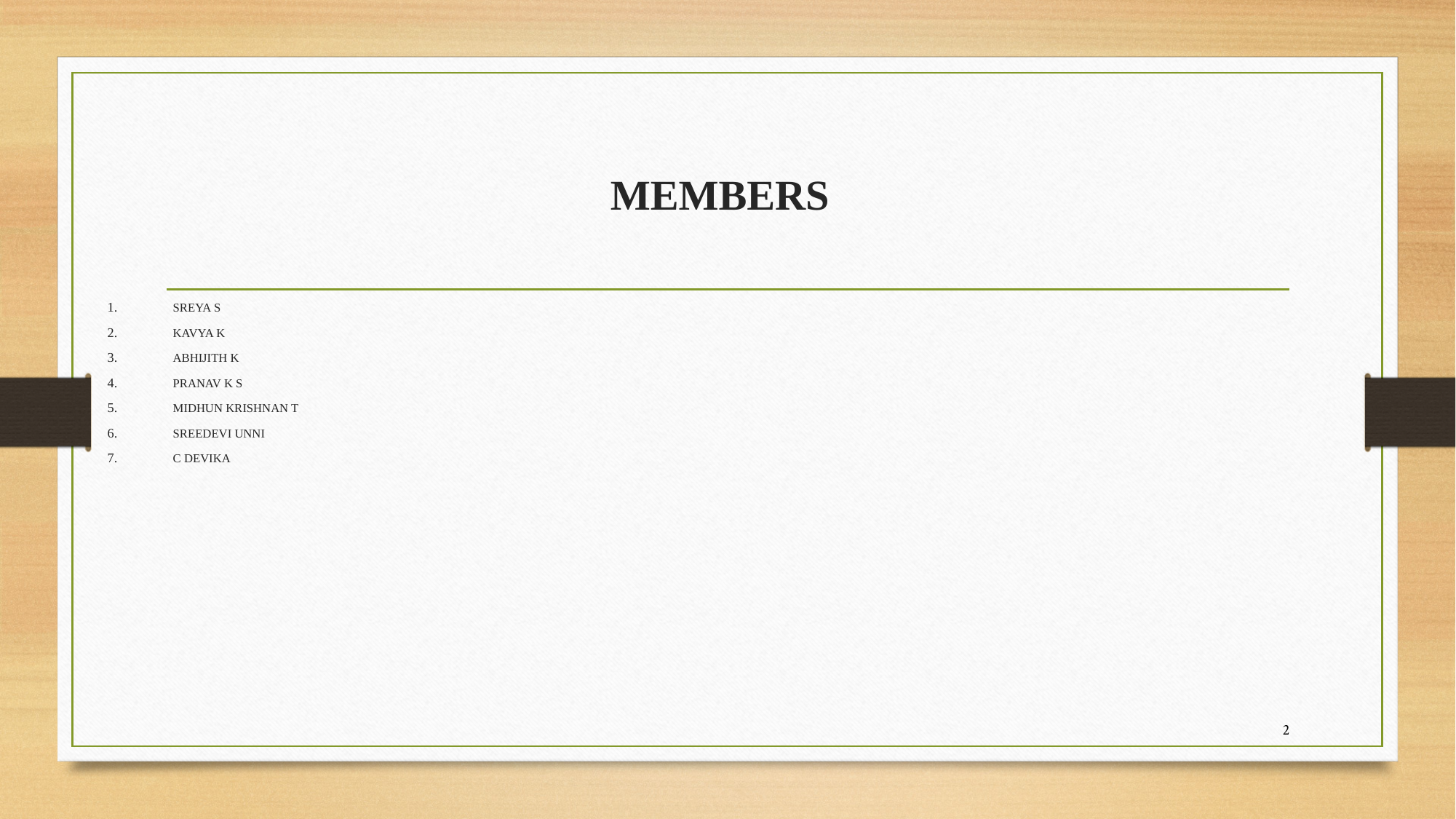

# MEMBERS
SREYA S
KAVYA K
ABHIJITH K
PRANAV K S
MIDHUN KRISHNAN T
SREEDEVI UNNI
C DEVIKA

2